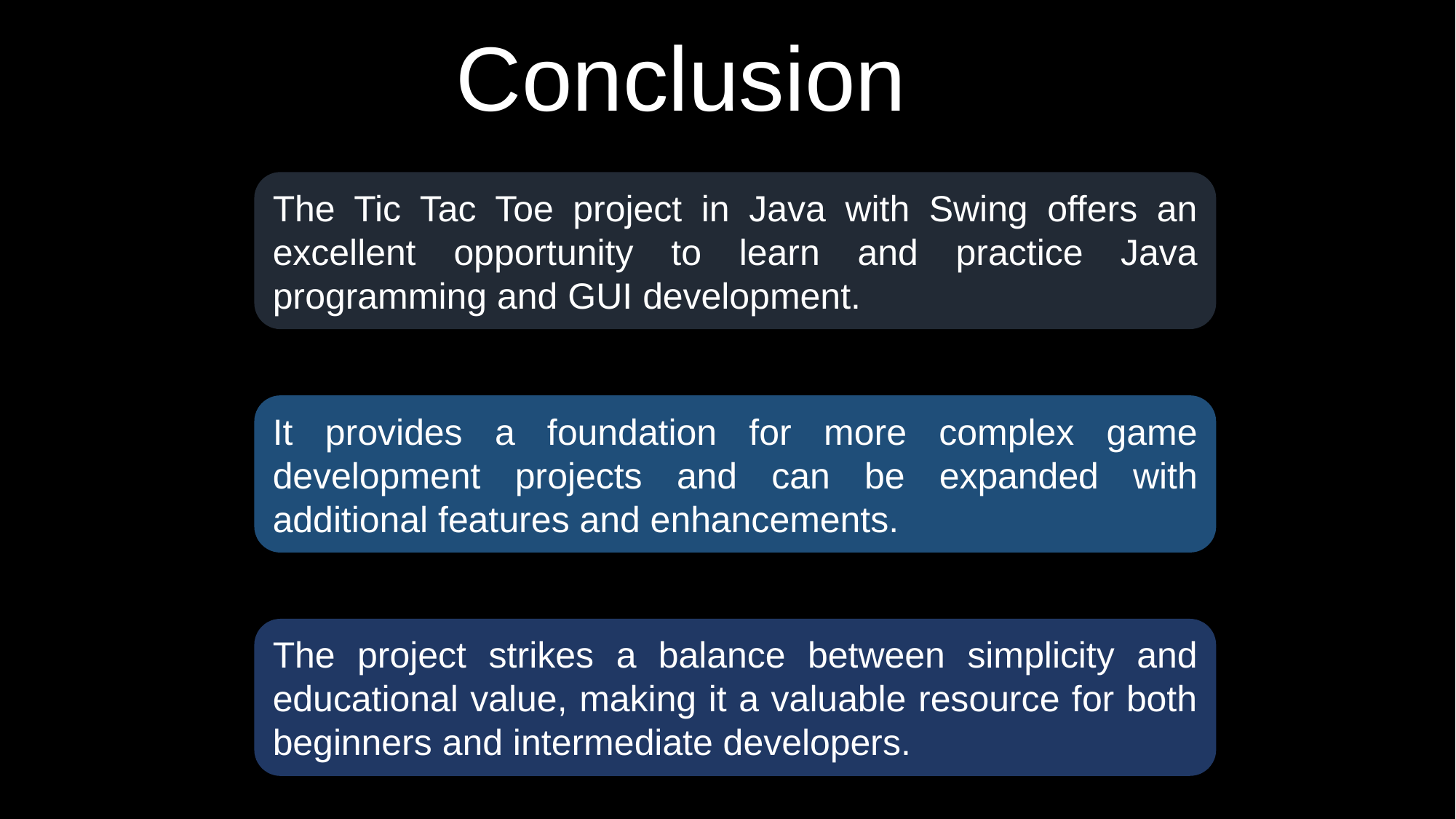

Conclusion
The Tic Tac Toe project in Java with Swing offers an excellent opportunity to learn and practice Java programming and GUI development.
It provides a foundation for more complex game development projects and can be expanded with additional features and enhancements.
The project strikes a balance between simplicity and educational value, making it a valuable resource for both beginners and intermediate developers.